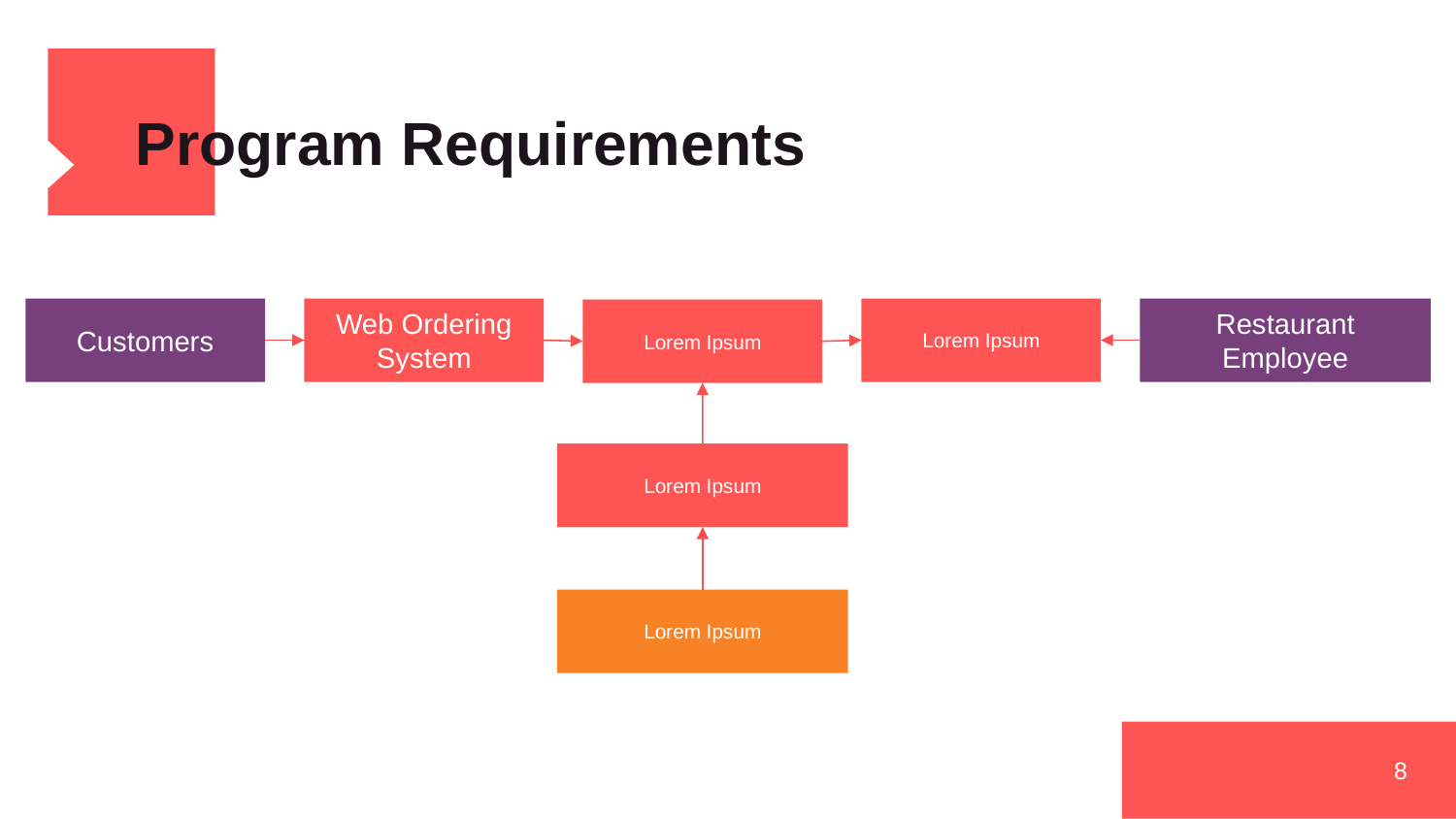

# Program Requirements
Customers
Web Ordering System
Lorem Ipsum
Restaurant Employee
Lorem Ipsum
Lorem Ipsum
Lorem Ipsum
8